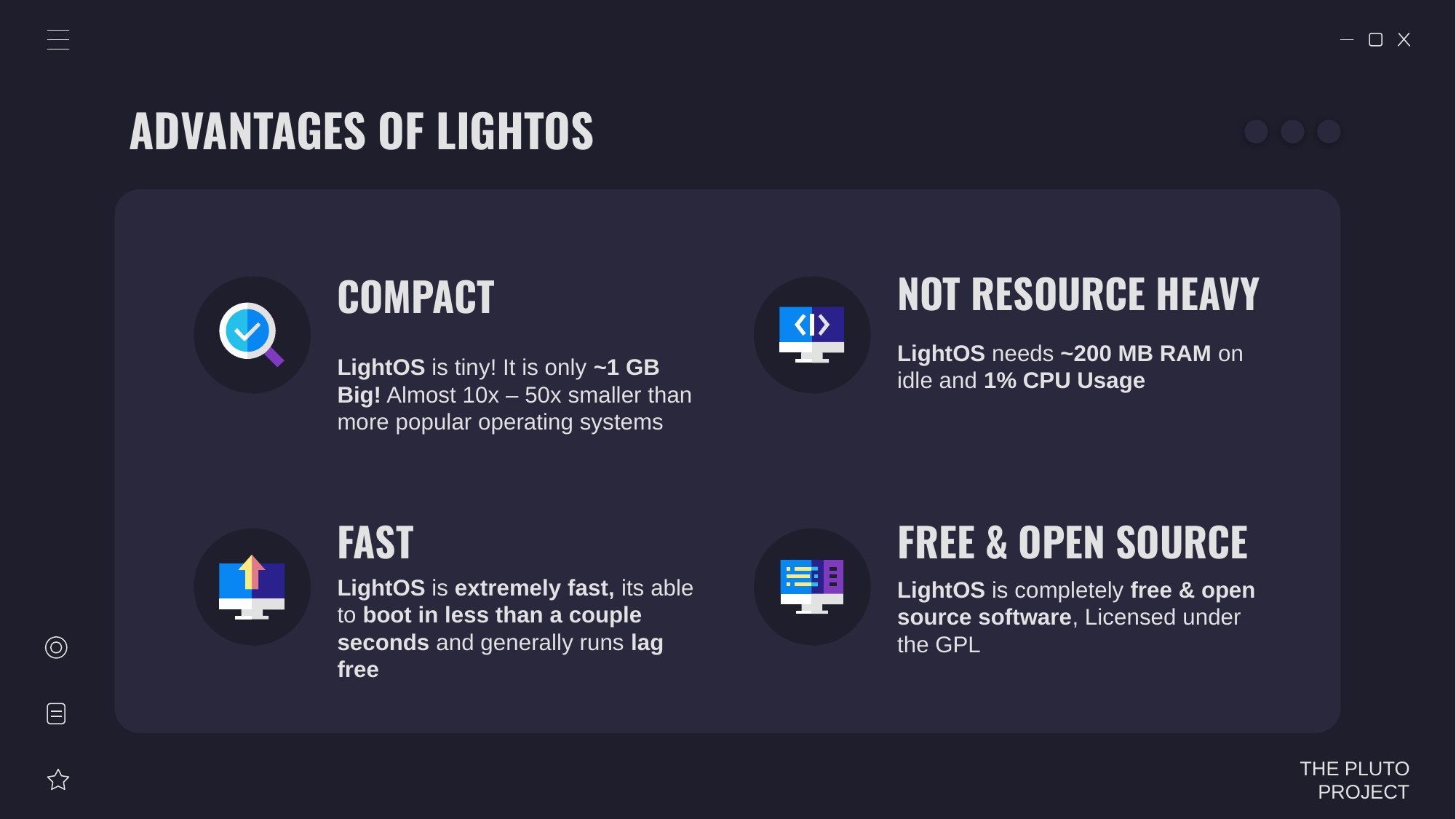

ADVANTAGES OF LIGHTOS

NOT RESOURCE HEAVY
# COMPACT

LightOS needs ~200 MB RAM on idle and 1% CPU Usage
LightOS is tiny! It is only ~1 GB Big! Almost 10x – 50x smaller than more popular operating systems
FAST
FREE & OPEN SOURCE

LightOS is completely free & open source software, Licensed under the GPL
LightOS is extremely fast, its able to boot in less than a couple seconds and generally runs lag free

THE PLUTO PROJECT